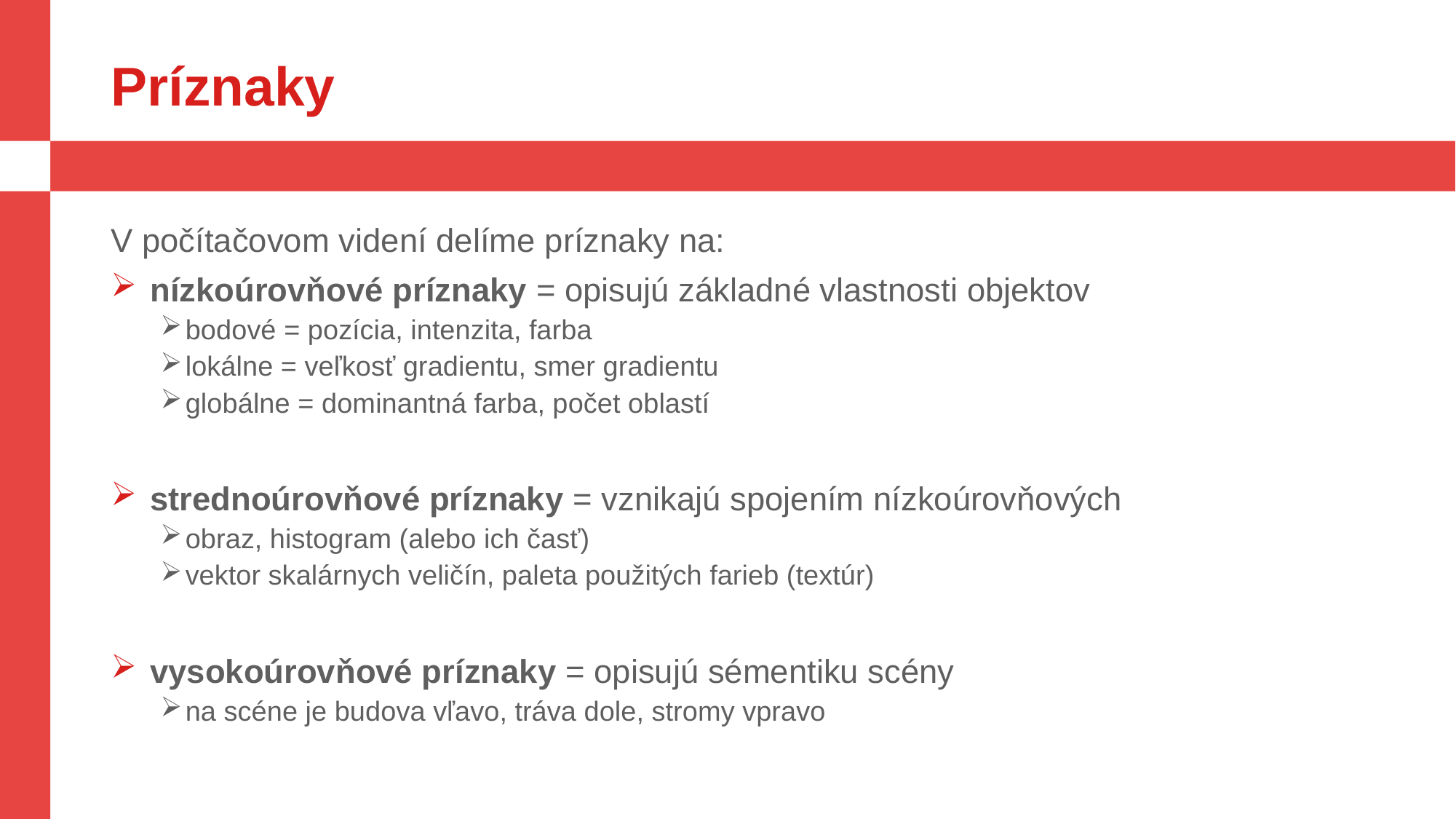

# Príznaky
V počítačovom videní delíme príznaky na:
nízkoúrovňové príznaky = opisujú základné vlastnosti objektov
bodové = pozícia, intenzita, farba
lokálne = veľkosť gradientu, smer gradientu
globálne = dominantná farba, počet oblastí

strednoúrovňové príznaky = vznikajú spojením nízkoúrovňových
obraz, histogram (alebo ich časť)
vektor skalárnych veličín, paleta použitých farieb (textúr)

vysokoúrovňové príznaky = opisujú sémentiku scény
na scéne je budova vľavo, tráva dole, stromy vpravo